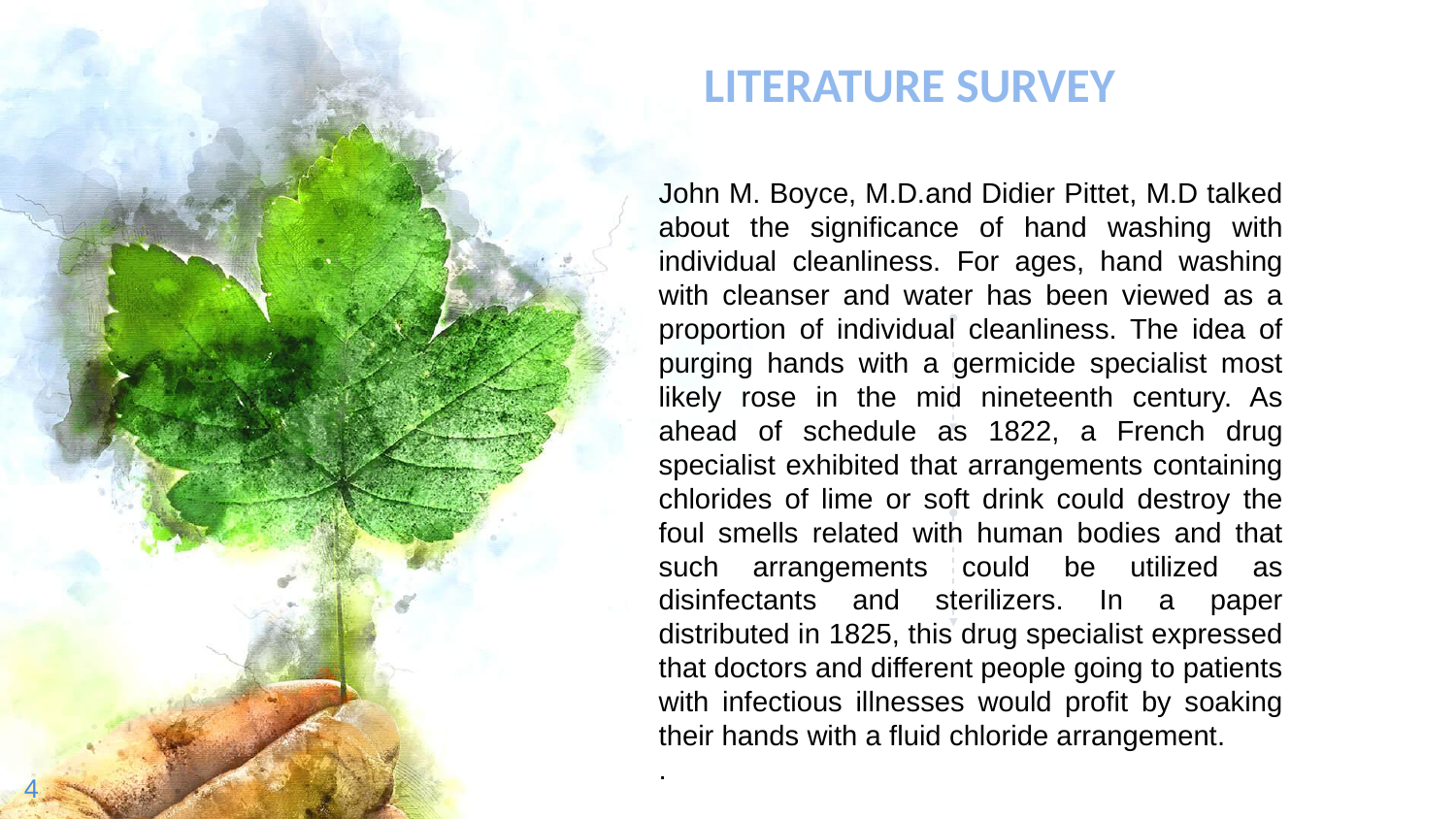

LITERATURE SURVEY
John M. Boyce, M.D.and Didier Pittet, M.D talked about the significance of hand washing with individual cleanliness. For ages, hand washing with cleanser and water has been viewed as a proportion of individual cleanliness. The idea of purging hands with a germicide specialist most likely rose in the mid nineteenth century. As ahead of schedule as 1822, a French drug specialist exhibited that arrangements containing chlorides of lime or soft drink could destroy the foul smells related with human bodies and that such arrangements could be utilized as disinfectants and sterilizers. In a paper distributed in 1825, this drug specialist expressed that doctors and different people going to patients with infectious illnesses would profit by soaking their hands with a fluid chloride arrangement.
.
4